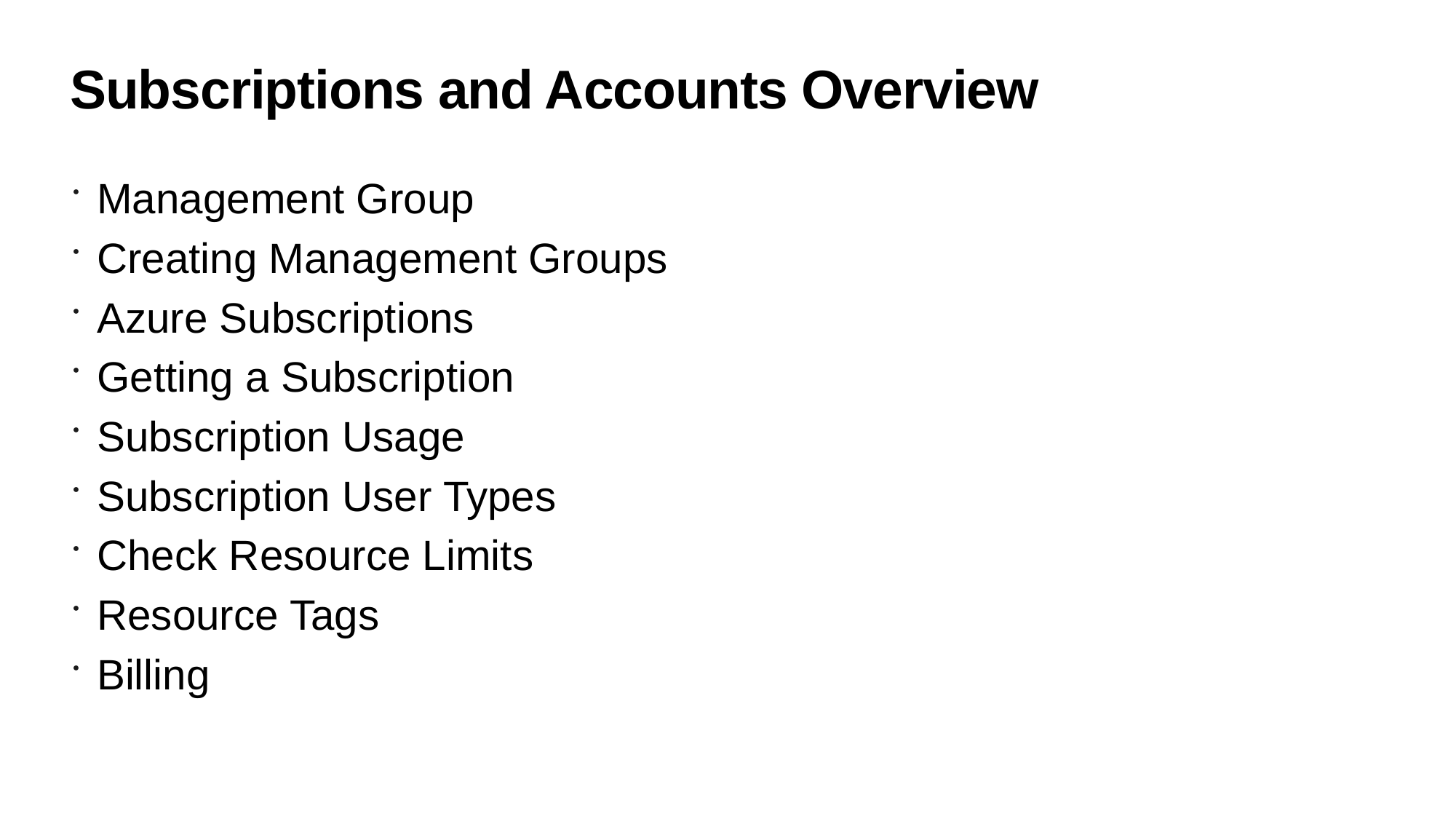

# Subscriptions and Accounts Overview
Management Group
Creating Management Groups
Azure Subscriptions
Getting a Subscription
Subscription Usage
Subscription User Types
Check Resource Limits
Resource Tags
Billing